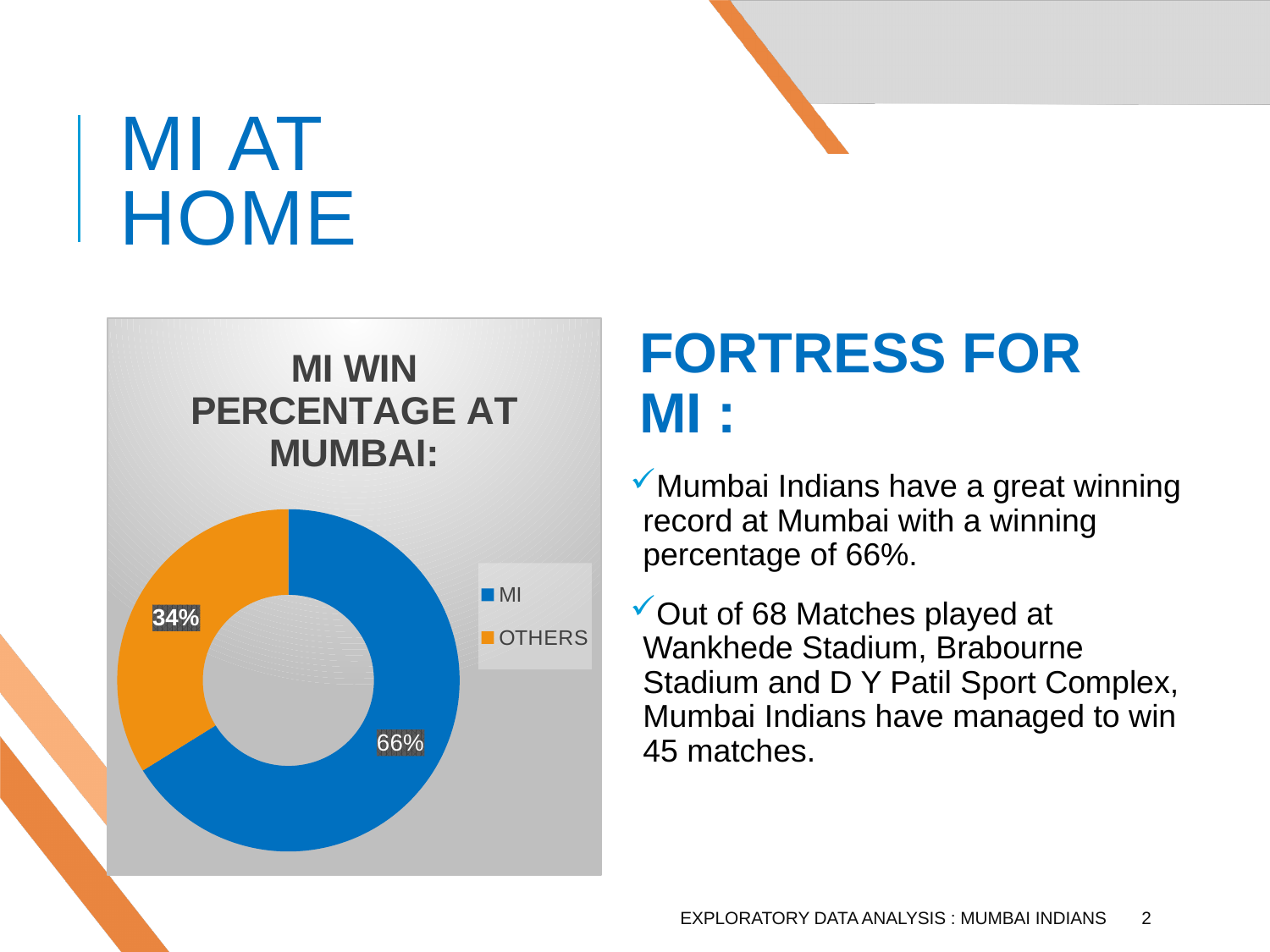

# MI AT HOME

### Chart: MI WIN PERCENTAGE AT MUMBAI:

| Category | Sales |
|---|---|
| MI | 66.17 |
| OTHERS | 33.83 |
FORTRESS FOR MI :
Mumbai Indians have a great winning record at Mumbai with a winning    percentage of 66%.
Out of 68 Matches played at Wankhede Stadium, Brabourne Stadium and D Y Patil Sport Complex, Mumbai Indians have managed to win 45 matches.
EXPLORATORY DATA ANALYSIS : MUMBAI INDIANS
2